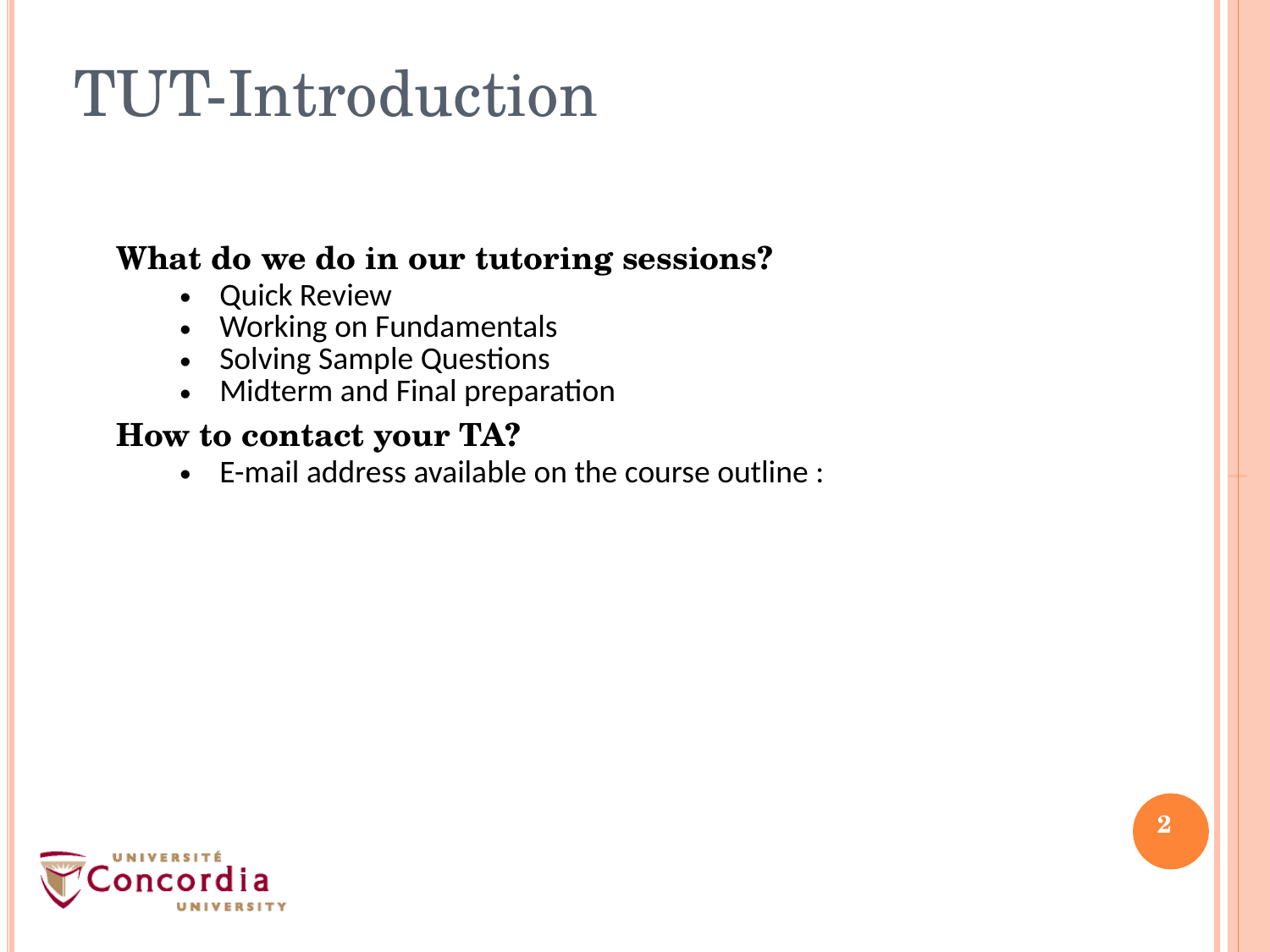

# TUT-Introduction
What do we do in our tutoring sessions?
Quick Review
Working on Fundamentals
Solving Sample Questions
Midterm and Final preparation
How to contact your TA?
E-mail address available on the course outline :

2